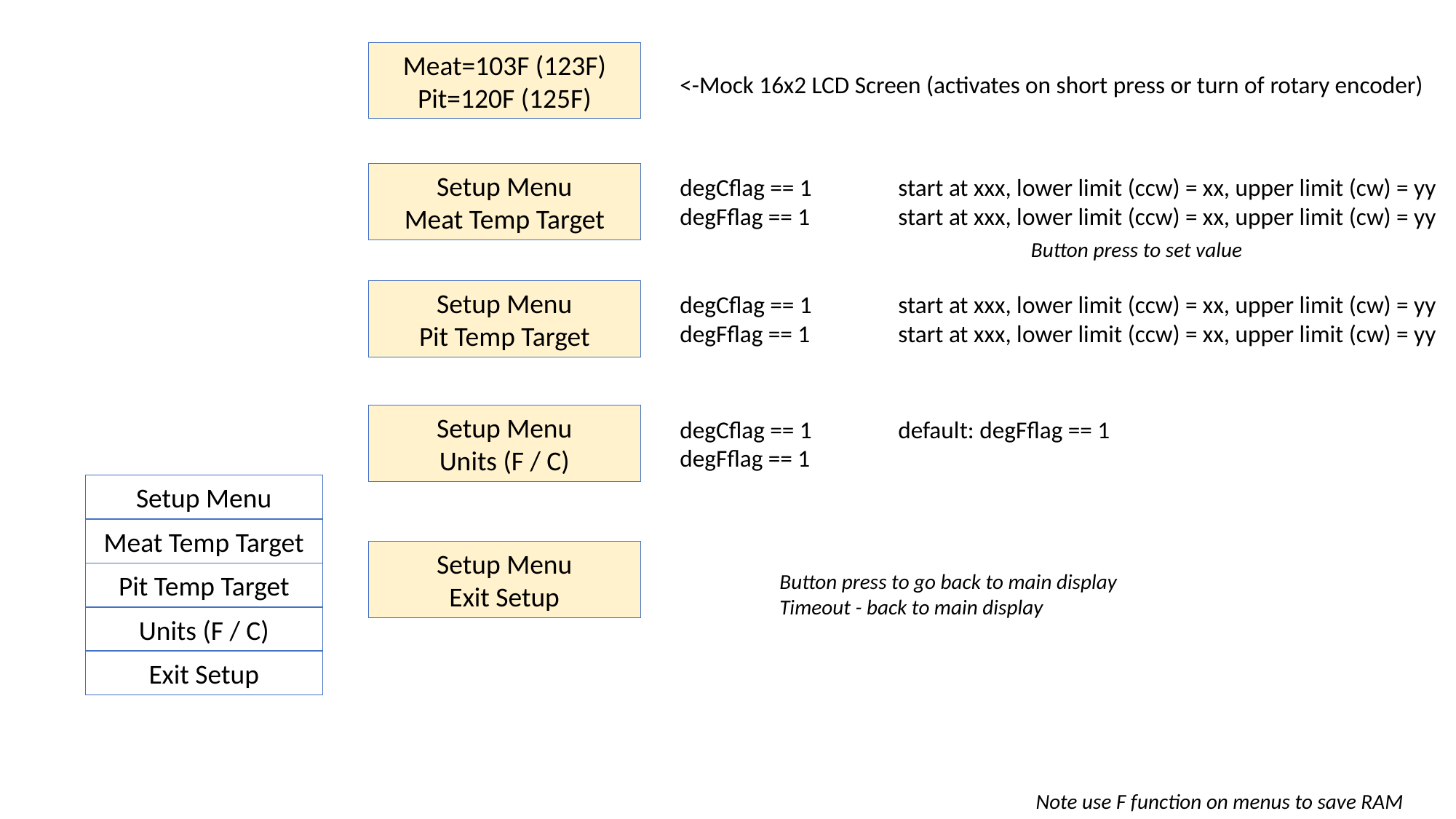

Meat=103F (123F)
Pit=120F (125F)
<-Mock 16x2 LCD Screen (activates on short press or turn of rotary encoder)
Setup Menu
Meat Temp Target
degCflag == 1	start at xxx, lower limit (ccw) = xx, upper limit (cw) = yy
degFflag == 1	start at xxx, lower limit (ccw) = xx, upper limit (cw) = yy
Button press to set value
Setup Menu
Pit Temp Target
degCflag == 1	start at xxx, lower limit (ccw) = xx, upper limit (cw) = yy
degFflag == 1	start at xxx, lower limit (ccw) = xx, upper limit (cw) = yy
Setup Menu
Units (F / C)
degCflag == 1	default: degFflag == 1
degFflag == 1
Setup Menu
Meat Temp Target
Setup Menu
Exit Setup
Pit Temp Target
Button press to go back to main display
Timeout - back to main display
Units (F / C)
Exit Setup
Note use F function on menus to save RAM